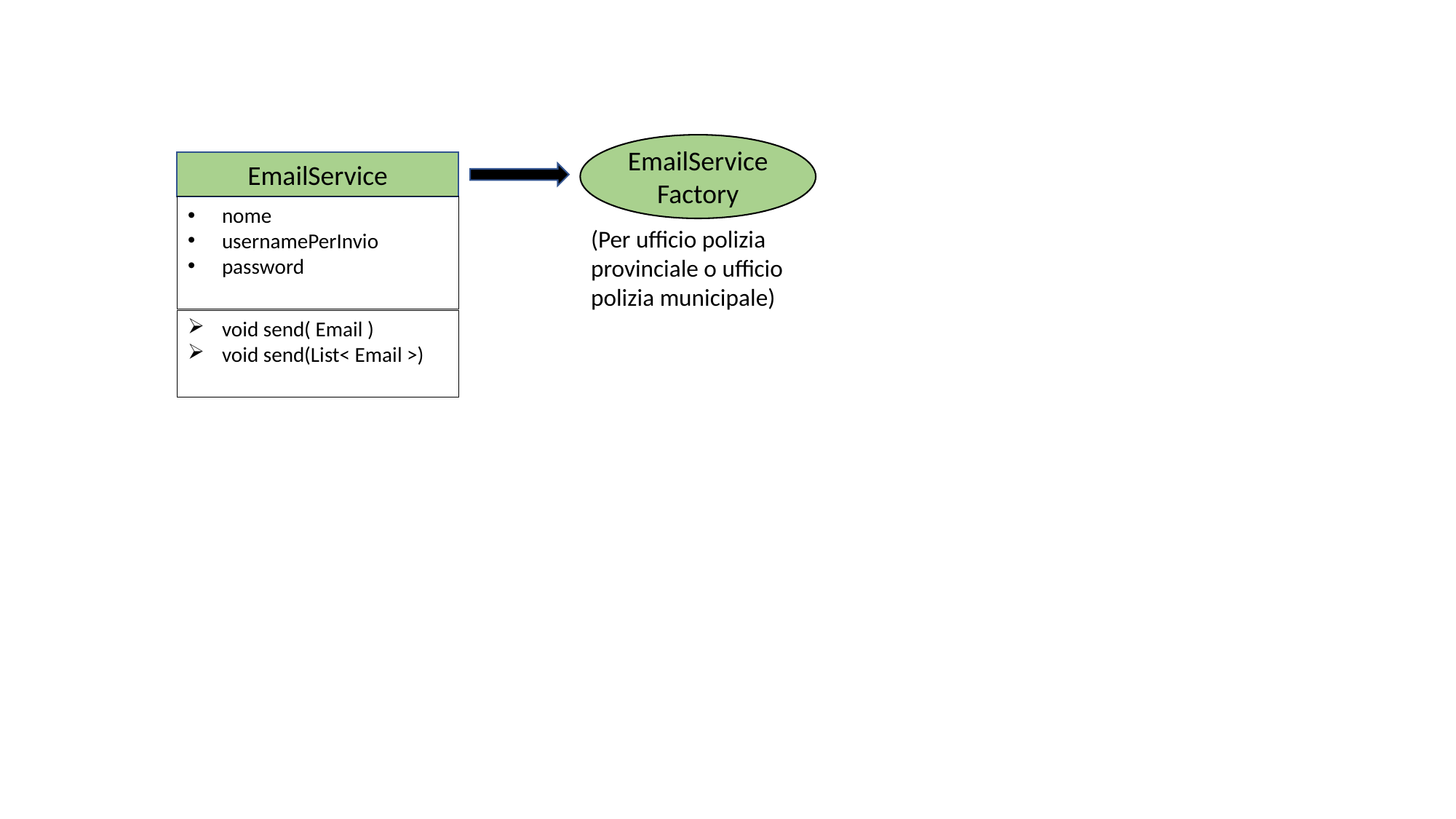

EmailServiceFactory
EmailService
nome
usernamePerInvio
password

void send( Email )
void send(List< Email >)

(Per ufficio polizia provinciale o ufficio polizia municipale)